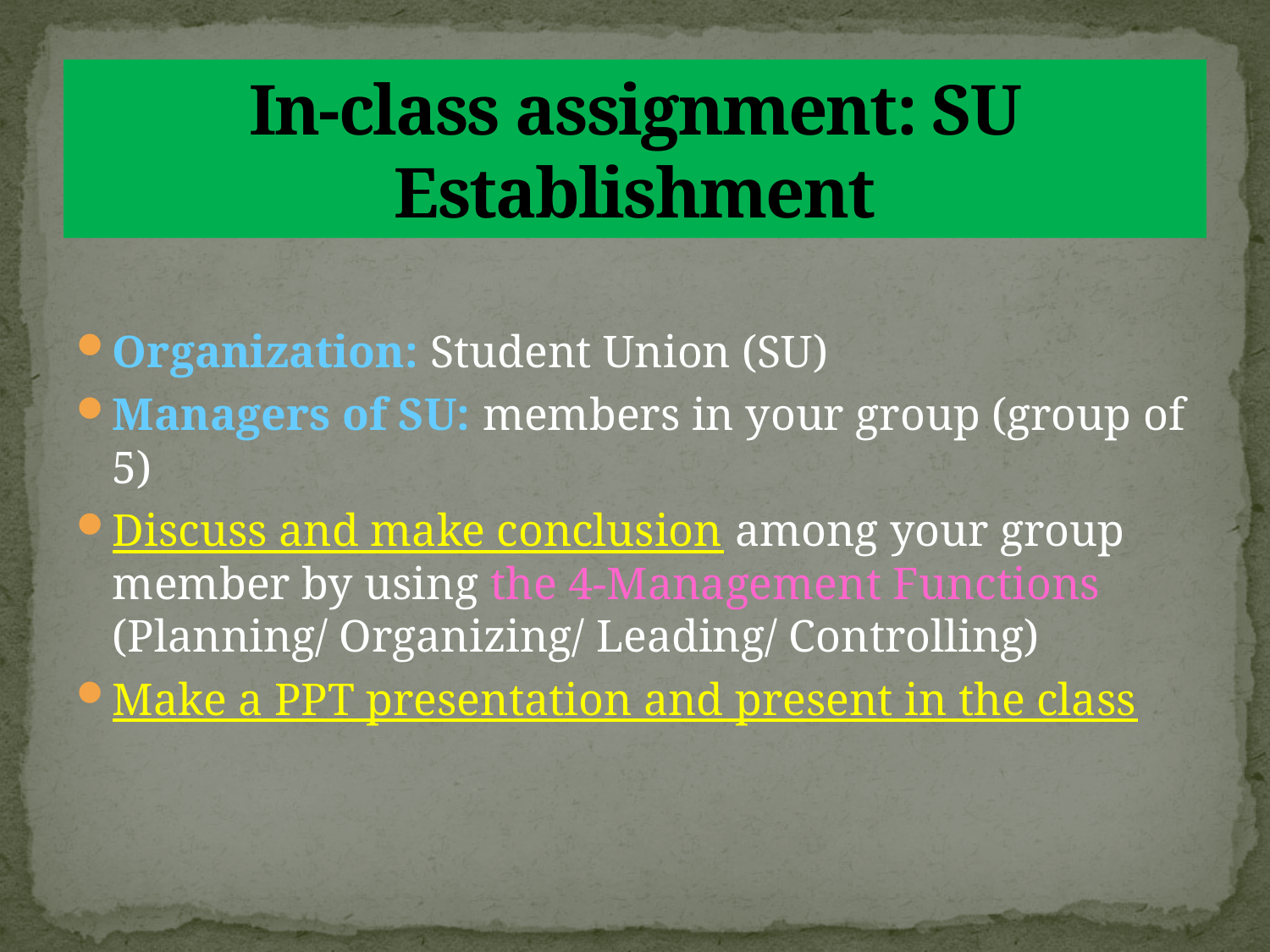

# In-class assignment: SU Establishment
Organization: Student Union (SU)
Managers of SU: members in your group (group of 5)
Discuss and make conclusion among your group member by using the 4-Management Functions (Planning/ Organizing/ Leading/ Controlling)
Make a PPT presentation and present in the class